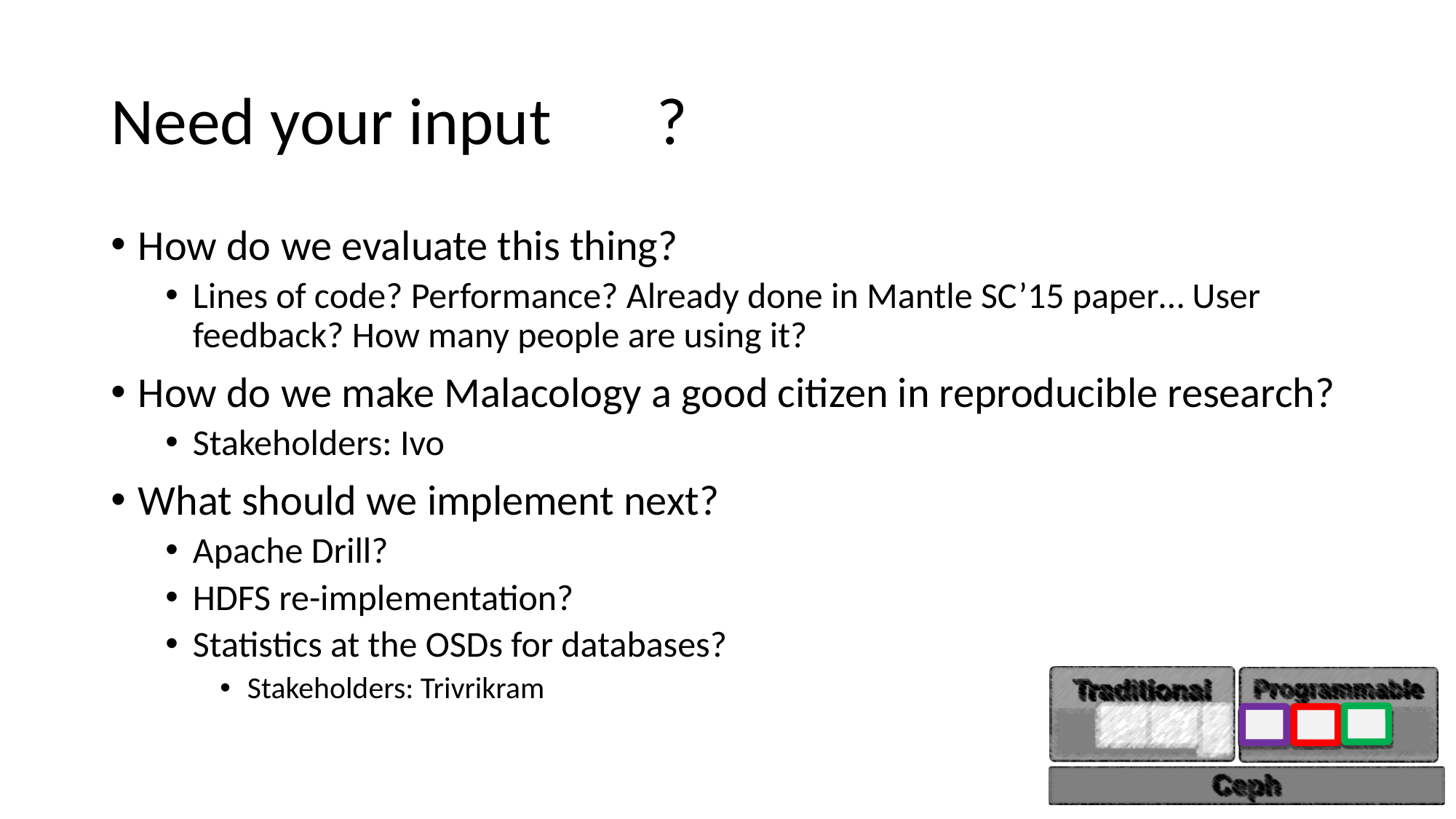

# Need your input	?
How do we evaluate this thing?
Lines of code? Performance? Already done in Mantle SC’15 paper… User feedback? How many people are using it?
How do we make Malacology a good citizen in reproducible research?
Stakeholders: Ivo
What should we implement next?
Apache Drill?
HDFS re-implementation?
Statistics at the OSDs for databases?
Stakeholders: Trivrikram